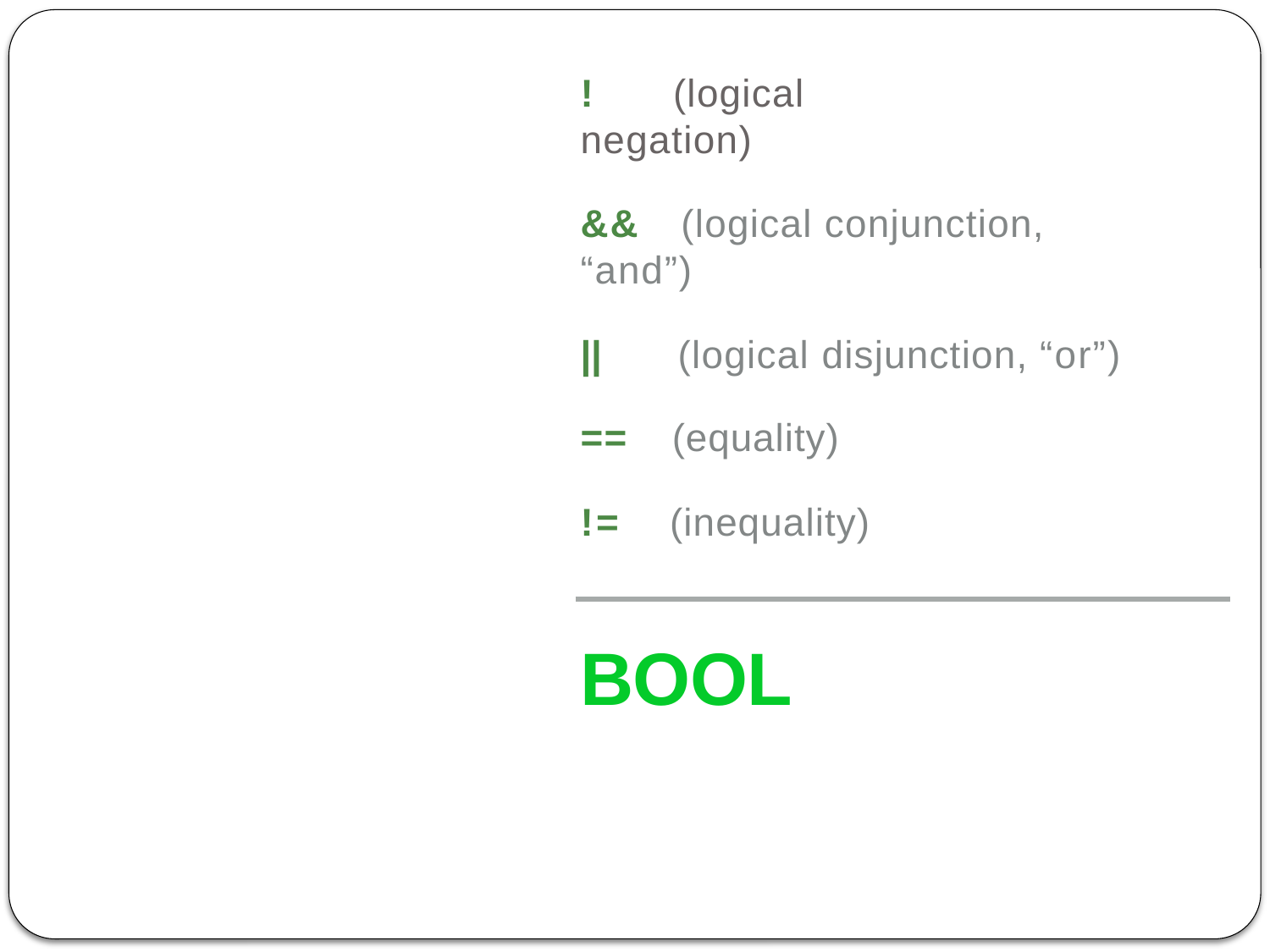

# !	(logical negation)
&&	(logical conjunction, “and”)
||	(logical disjunction, “or”)
==	(equality)
!=	(inequality)

BOOL